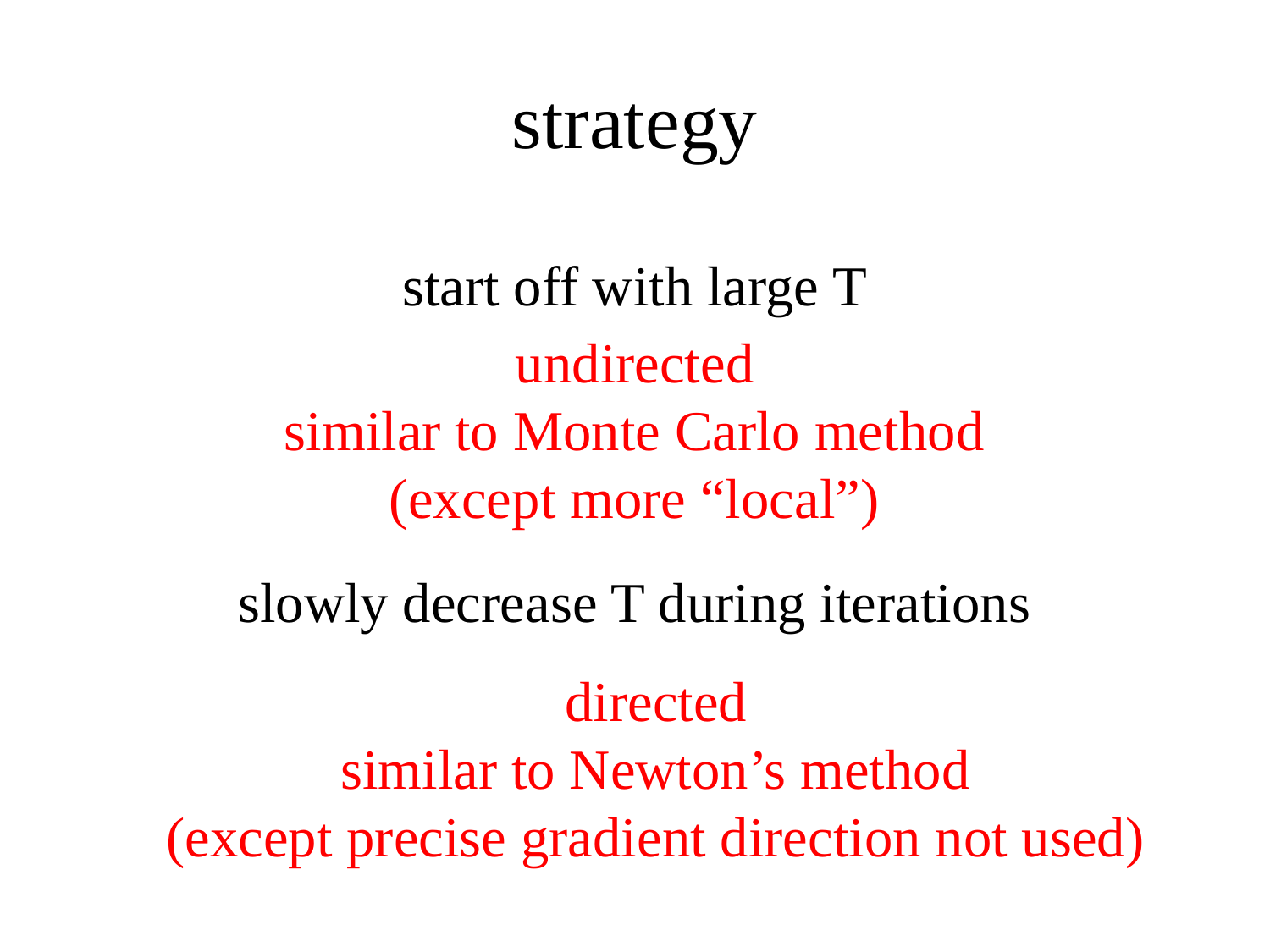

# strategy
start off with large T

slowly decrease T during iterations

undirected
similar to Monte Carlo method
(except more “local”)
directed
similar to Newton’s method
(except precise gradient direction not used)